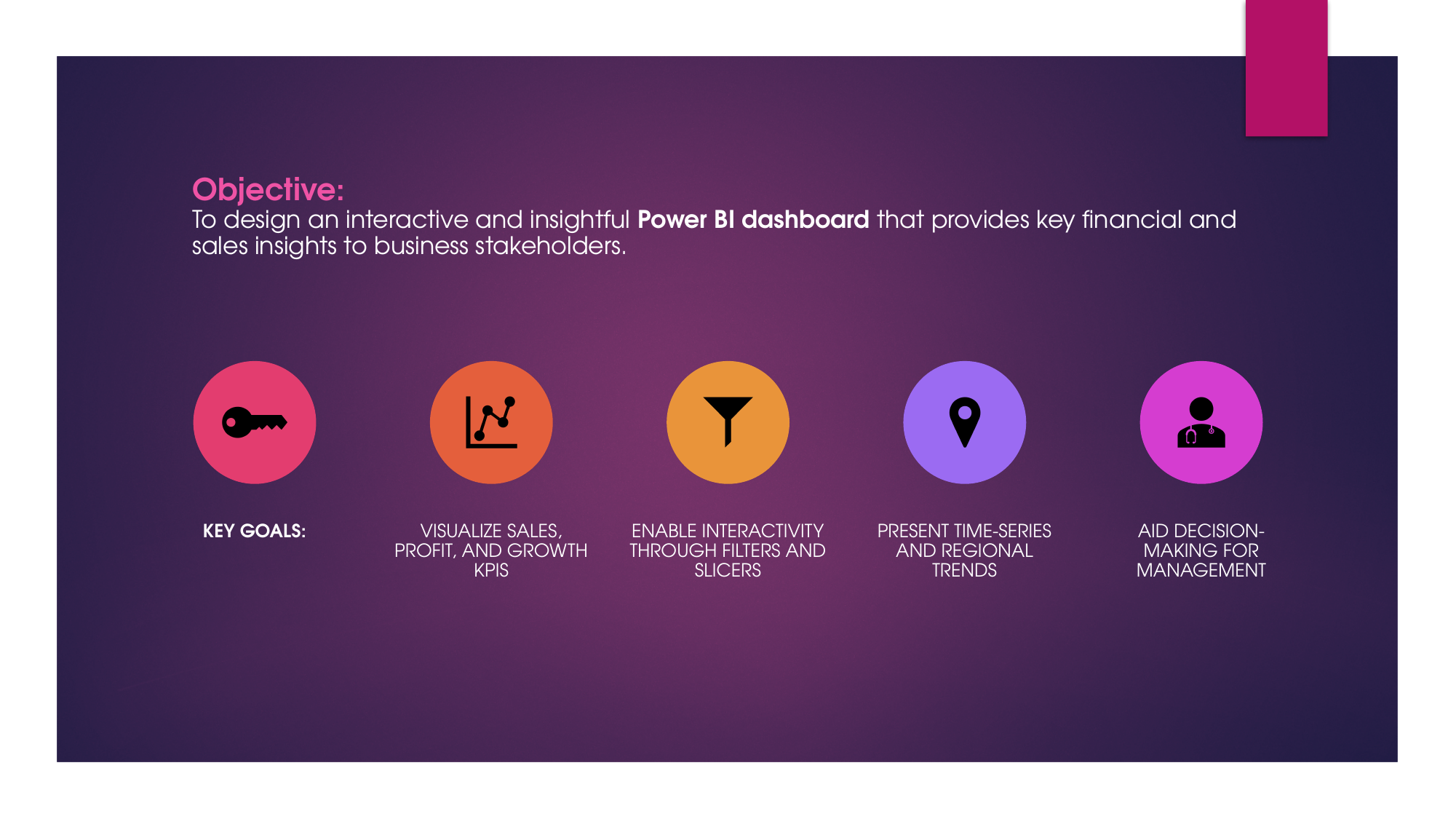

# Objective: To design an interactive and insightful Power BI dashboard that provides key financial and sales insights to business stakeholders.
Key Goals:
Visualize sales, profit, and growth KPIs
Enable interactivity through filters and slicers
Present time-series and regional trends
Aid decision-making for management